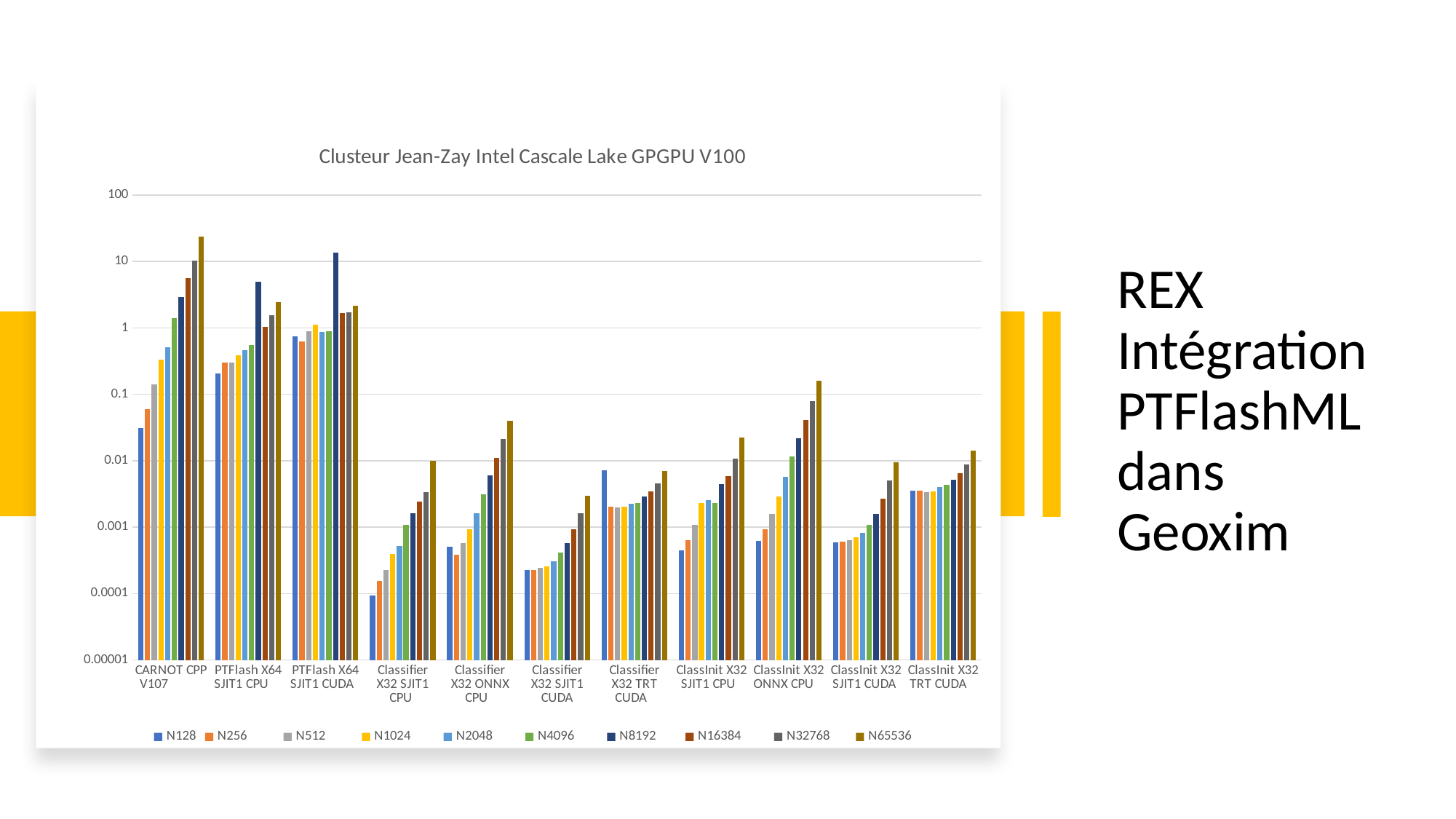

### Chart: Clusteur Jean-Zay Intel Cascale Lake GPGPU V100

| Category | N128 | N256         | N512         | N1024        | N2048        | N4096        | N8192       | N16384        | N32768      | N65536 |
|---|---|---|---|---|---|---|---|---|---|---|
| CARNOT CPP V107           | 0.0307637 | 0.0604591 | 0.141358 | 0.334022 | 0.512088 | 1.4026 | 2.87978 | 5.61802 | 10.3145 | 23.8742 |
| PTFlash X64 SJIT1 CPU     | 0.207466 | 0.297188 | 0.298109 | 0.385851 | 0.460417 | 0.547589 | 4.97281 | 1.03798 | 1.54214 | 2.44661 |
| PTFlash X64 SJIT1 CUDA    | 0.739629 | 0.62821 | 0.885684 | 1.11488 | 0.865244 | 0.894054 | 13.5695 | 1.65407 | 1.7172 | 2.13089 |
| Classifier X32 SJIT1 CPU  | 9.29328e-05 | 0.000154475 | 0.000225946 | 0.000393446 | 0.000521558 | 0.00106904 | 0.00159872 | 0.00239884 | 0.00337574 | 0.0100646 |
| Classifier X32 ONNX CPU   | 0.000504859 | 0.000388112 | 0.00057928 | 0.000926459 | 0.00162736 | 0.00314025 | 0.00601423 | 0.0110998 | 0.0212414 | 0.0398116 |
| Classifier X32 SJIT1 CUDA | 0.000226073 | 0.000226225 | 0.000243801 | 0.000259742 | 0.000309143 | 0.000415406 | 0.000570677 | 0.000935822 | 0.00161445 | 0.0029912 |
| Classifier X32 TRT CUDA   | 0.00720571 | 0.00203056 | 0.00197679 | 0.00203474 | 0.0022496 | 0.00232887 | 0.00292358 | 0.00346722 | 0.00460981 | 0.00704336 |
| ClassInit X32 SJIT1 CPU   | 0.000441632 | 0.000630256 | 0.00107453 | 0.00228833 | 0.00255139 | 0.00230226 | 0.00445967 | 0.00585595 | 0.0106923 | 0.0221921 |
| ClassInit X32 ONNX CPU    | 0.000618854 | 0.000923957 | 0.00158878 | 0.00286242 | 0.00565831 | 0.0116838 | 0.0216996 | 0.0410084 | 0.0787295 | 0.1595 |
| ClassInit X32 SJIT1 CUDA  | 0.000587956 | 0.000612811 | 0.000631974 | 0.000702373 | 0.000819398 | 0.00107909 | 0.00157222 | 0.00271171 | 0.00499846 | 0.00934801 |
| ClassInit X32 TRT CUDA    | 0.00351061 | 0.00351736 | 0.00339162 | 0.0034651 | 0.00403106 | 0.00435208 | 0.00517659 | 0.006478 | 0.0088517 | 0.0142466 |
# REX Intégration PTFlashML dans Geoxim